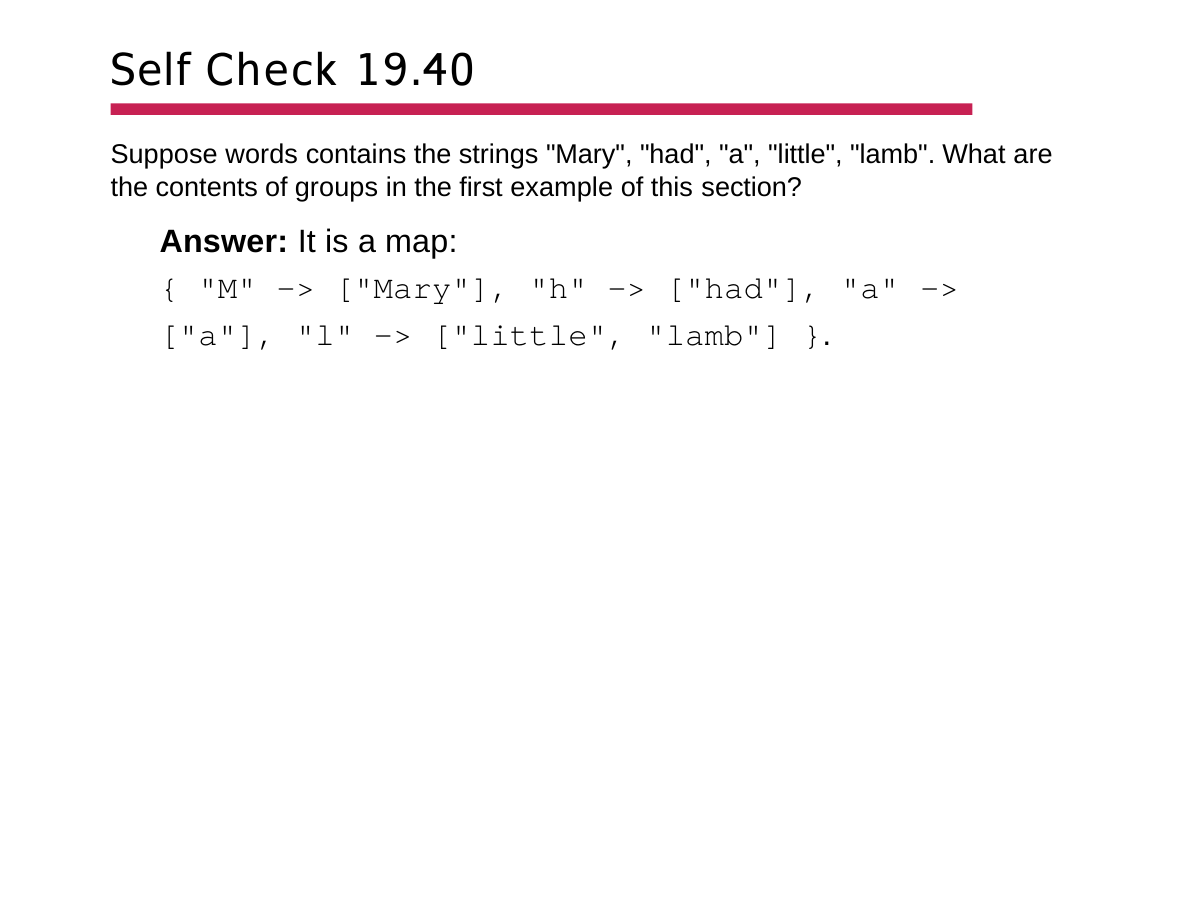

# Self Check 19.40
Suppose words contains the strings "Mary", "had", "a", "little", "lamb". What are  the contents of groups in the first example of this section?
Answer: It is a map:
{ "M" -> ["Mary"], "h" -> ["had"], "a" ->
["a"], "l" -> ["little", "lamb"] }.